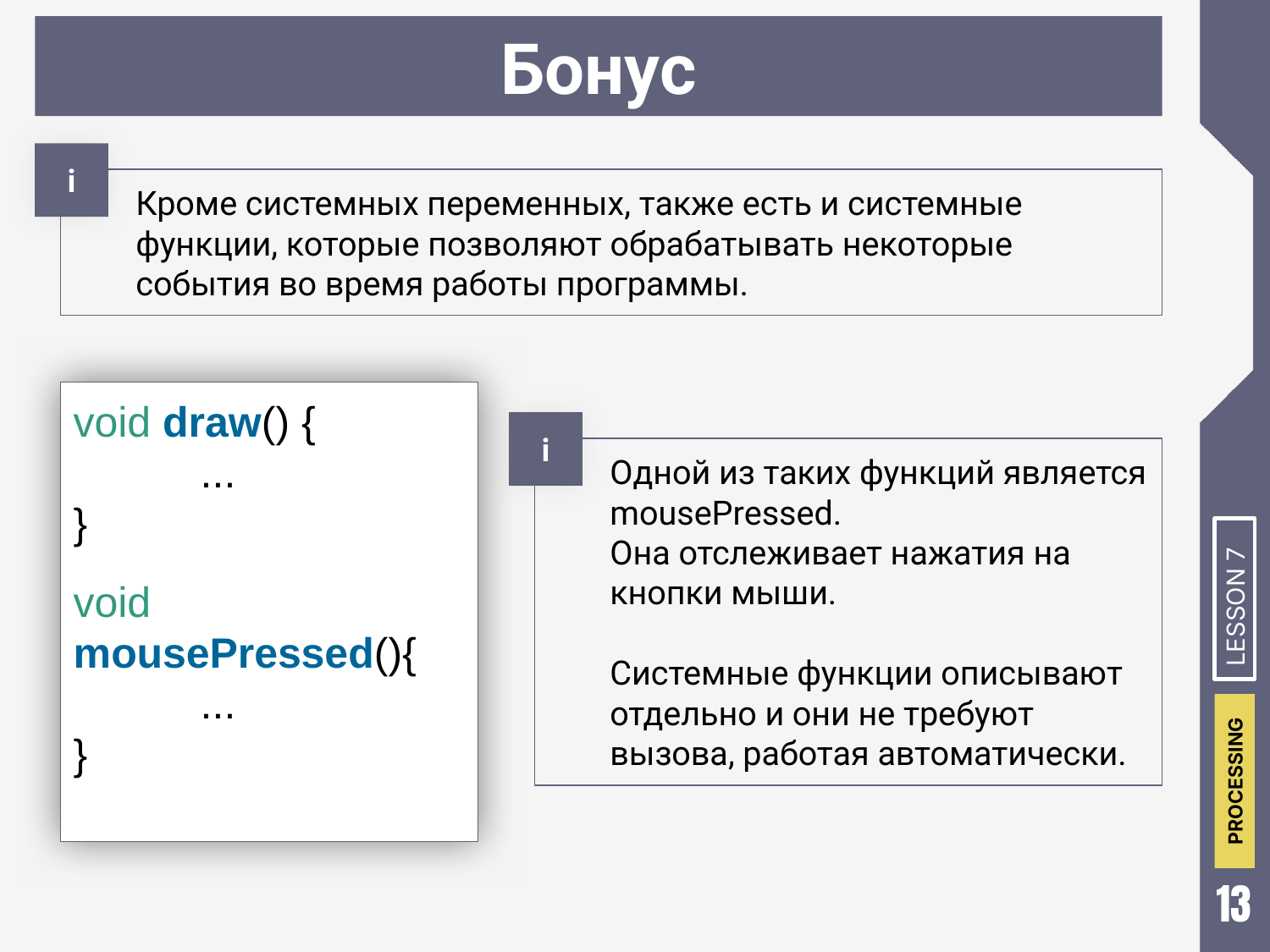

# Бонус
i
Кроме системных переменных, также есть и системные функции, которые позволяют обрабатывать некоторые события во время работы программы.
void draw() {
 	...
}
void mousePressed(){
	...
}
i
Одной из таких функций является mousePressed.
Она отслеживает нажатия на кнопки мыши.
Системные функции описывают отдельно и они не требуют вызова, работая автоматически.
LESSON 7
13